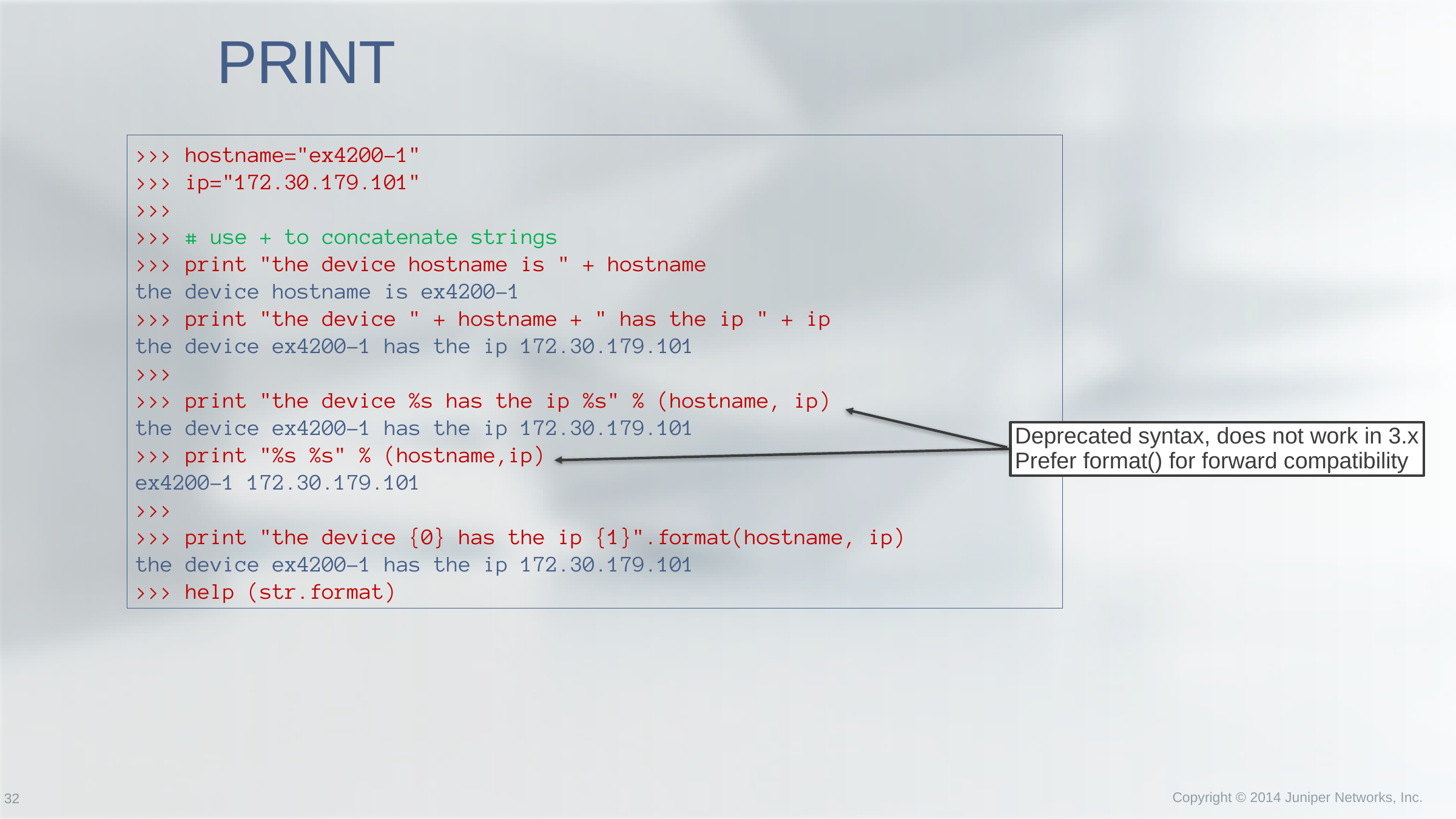

# PRINT
>>> hostname="ex4200-1"
>>> ip="172.30.179.101"
>>>
>>> # use + to concatenate strings
>>> print "the device hostname is " + hostname
the device hostname is ex4200-1
>>> print "the device " + hostname + " has the ip " + ip
the device ex4200-1 has the ip 172.30.179.101
>>>
>>> print "the device %s has the ip %s" % (hostname, ip)
the device ex4200-1 has the ip 172.30.179.101
>>> print "%s %s" % (hostname,ip)
ex4200-1 172.30.179.101
>>>
>>> print "the device {0} has the ip {1}".format(hostname, ip)
the device ex4200-1 has the ip 172.30.179.101
>>> help (str.format)
Deprecated syntax, does not work in 3.x
Prefer format() for forward compatibility